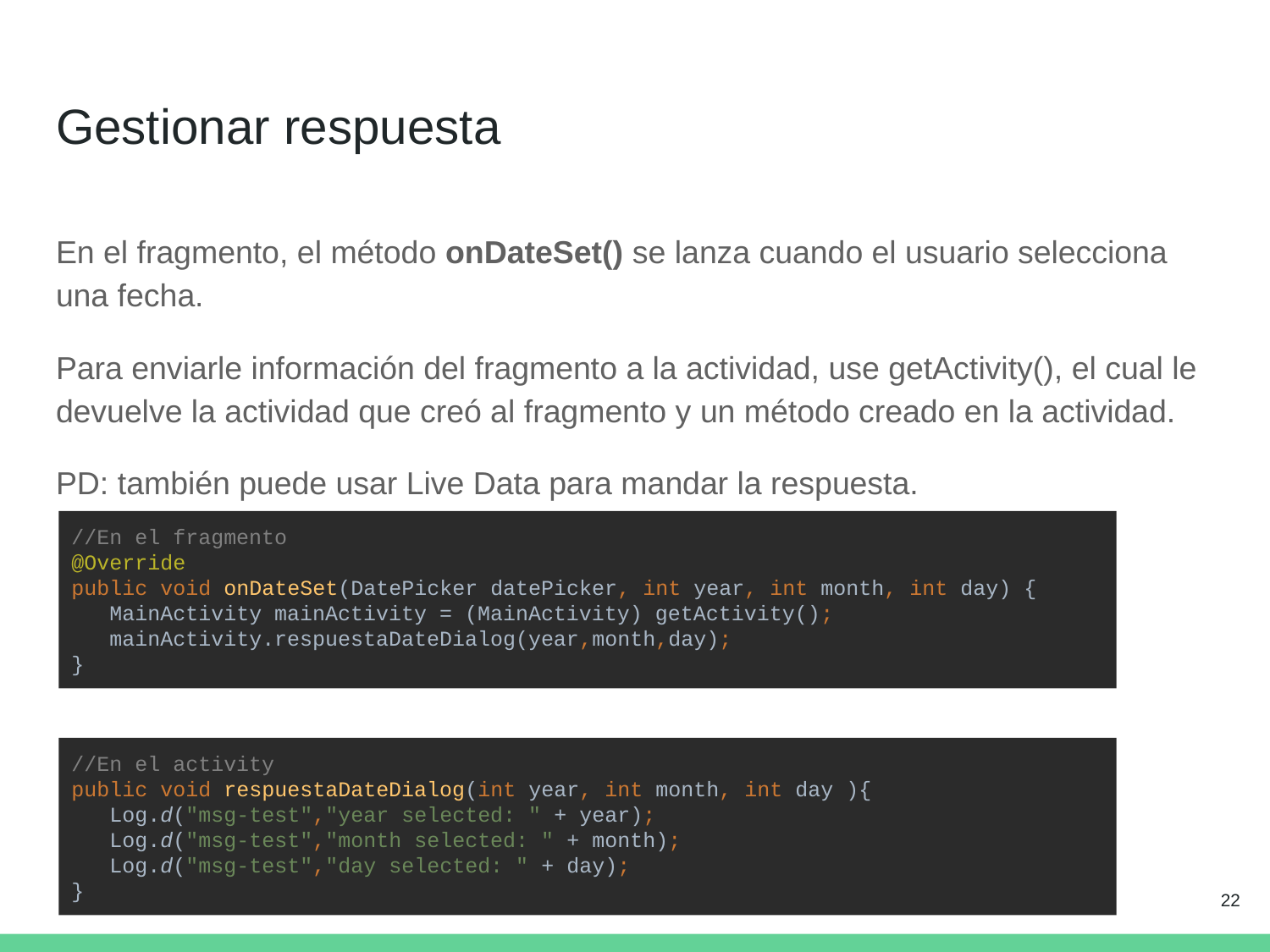

# Gestionar respuesta
En el fragmento, el método onDateSet() se lanza cuando el usuario selecciona una fecha.
Para enviarle información del fragmento a la actividad, use getActivity(), el cual le devuelve la actividad que creó al fragmento y un método creado en la actividad.
PD: también puede usar Live Data para mandar la respuesta.
//En el fragmento
@Override
public void onDateSet(DatePicker datePicker, int year, int month, int day) {
   MainActivity mainActivity = (MainActivity) getActivity();
   mainActivity.respuestaDateDialog(year,month,day);
}
//En el activity
public void respuestaDateDialog(int year, int month, int day ){
   Log.d("msg-test","year selected: " + year);
   Log.d("msg-test","month selected: " + month);
   Log.d("msg-test","day selected: " + day);
}
22